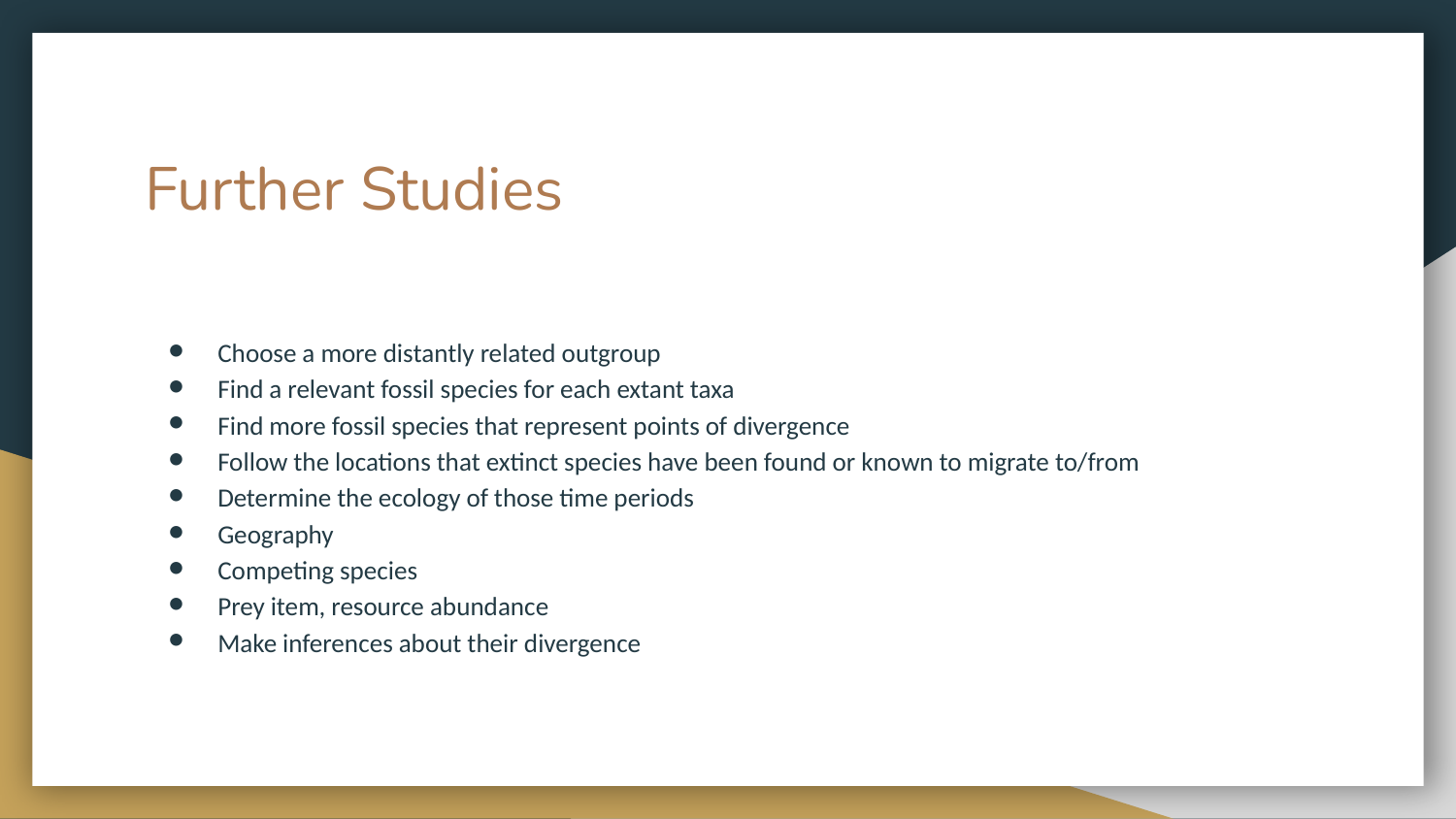

# Further Studies
Choose a more distantly related outgroup
Find a relevant fossil species for each extant taxa
Find more fossil species that represent points of divergence
Follow the locations that extinct species have been found or known to migrate to/from
Determine the ecology of those time periods
Geography
Competing species
Prey item, resource abundance
Make inferences about their divergence